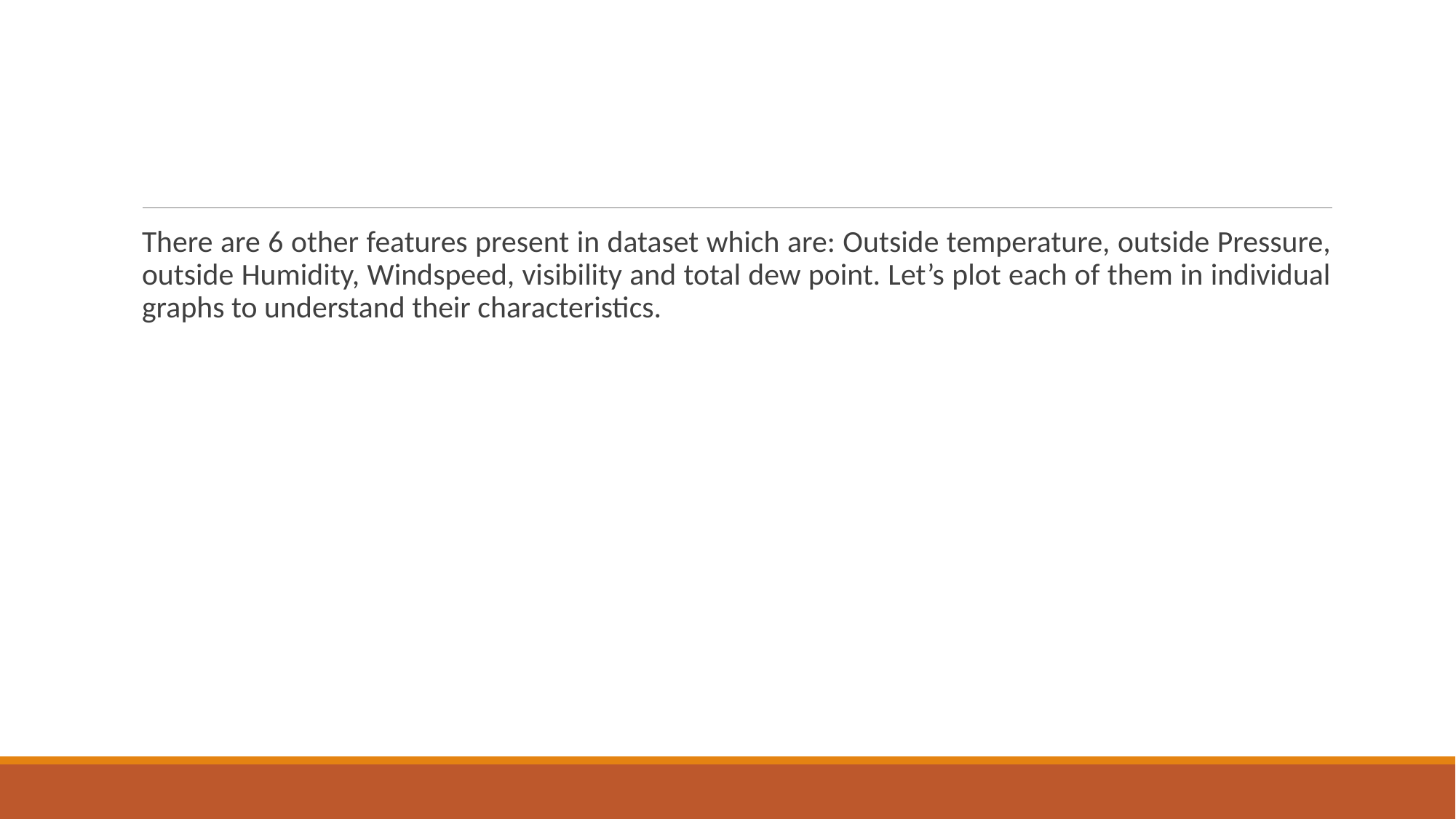

#
There are 6 other features present in dataset which are: Outside temperature, outside Pressure, outside Humidity, Windspeed, visibility and total dew point. Let’s plot each of them in individual graphs to understand their characteristics.